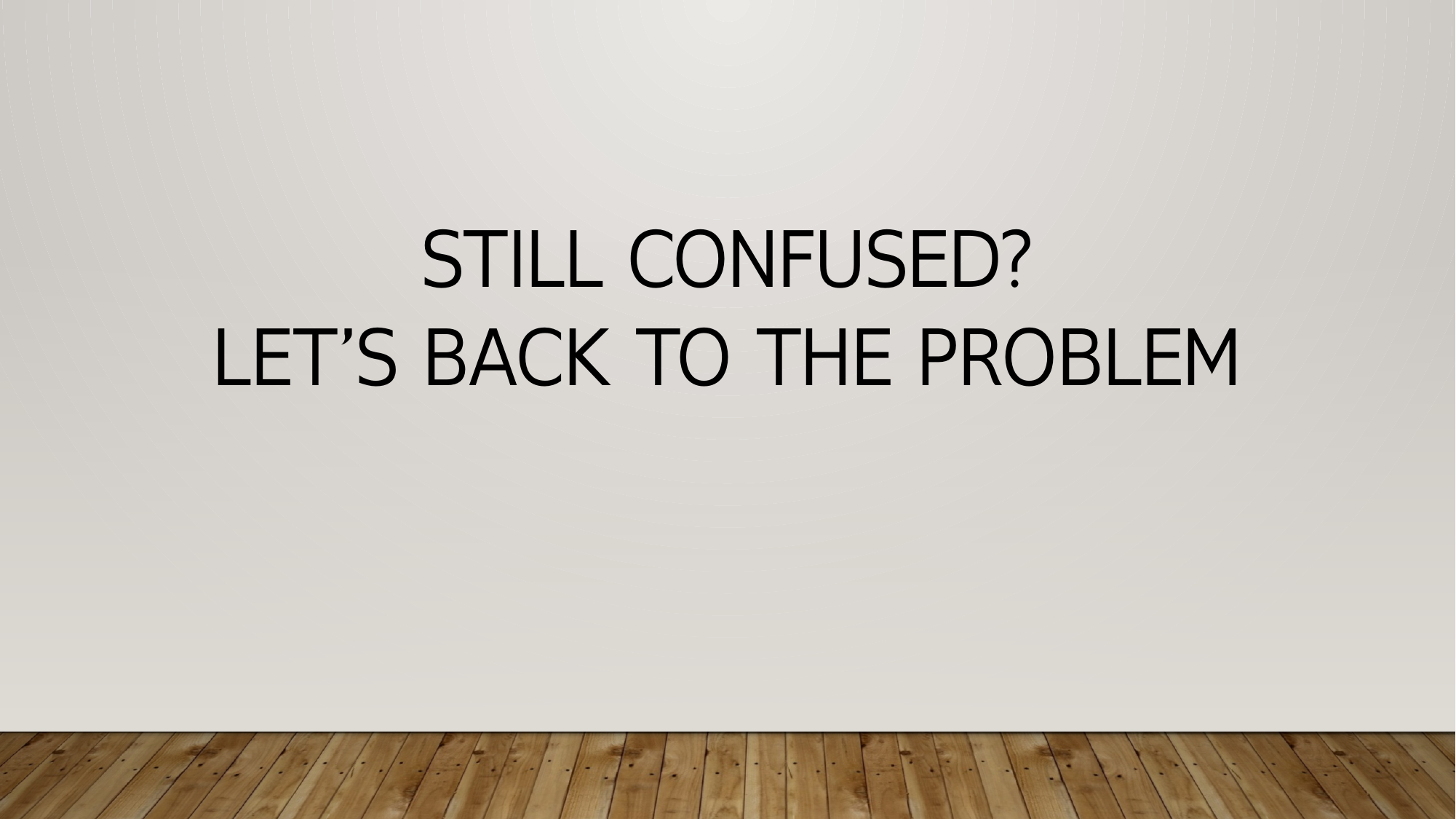

STILL CONFUSED?
LET’S BACK TO THE PROBLEM